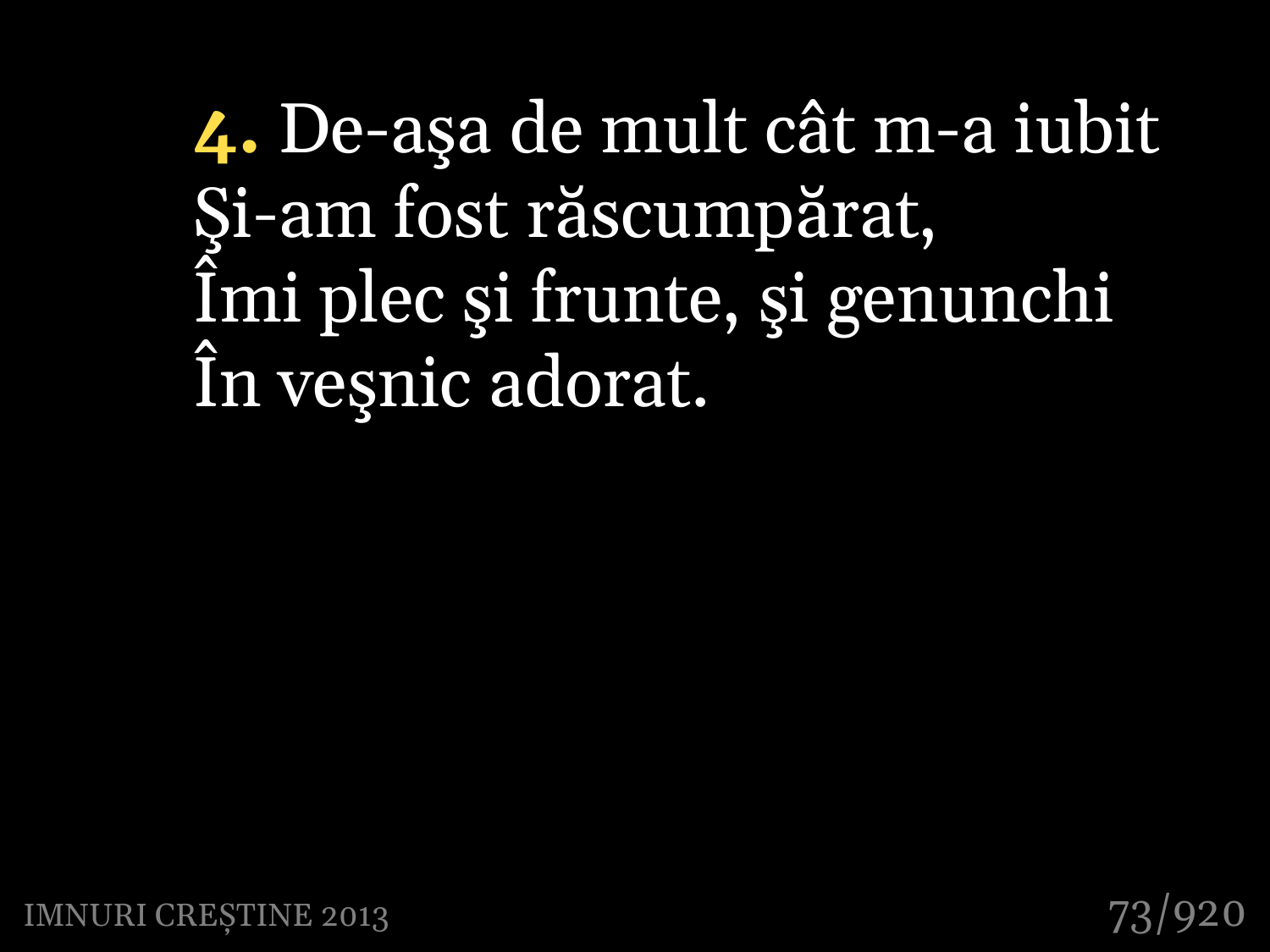

4. De-aşa de mult cât m-a iubit
Şi-am fost răscumpărat,
Îmi plec şi frunte, şi genunchi
În veşnic adorat.
73/920
IMNURI CREȘTINE 2013